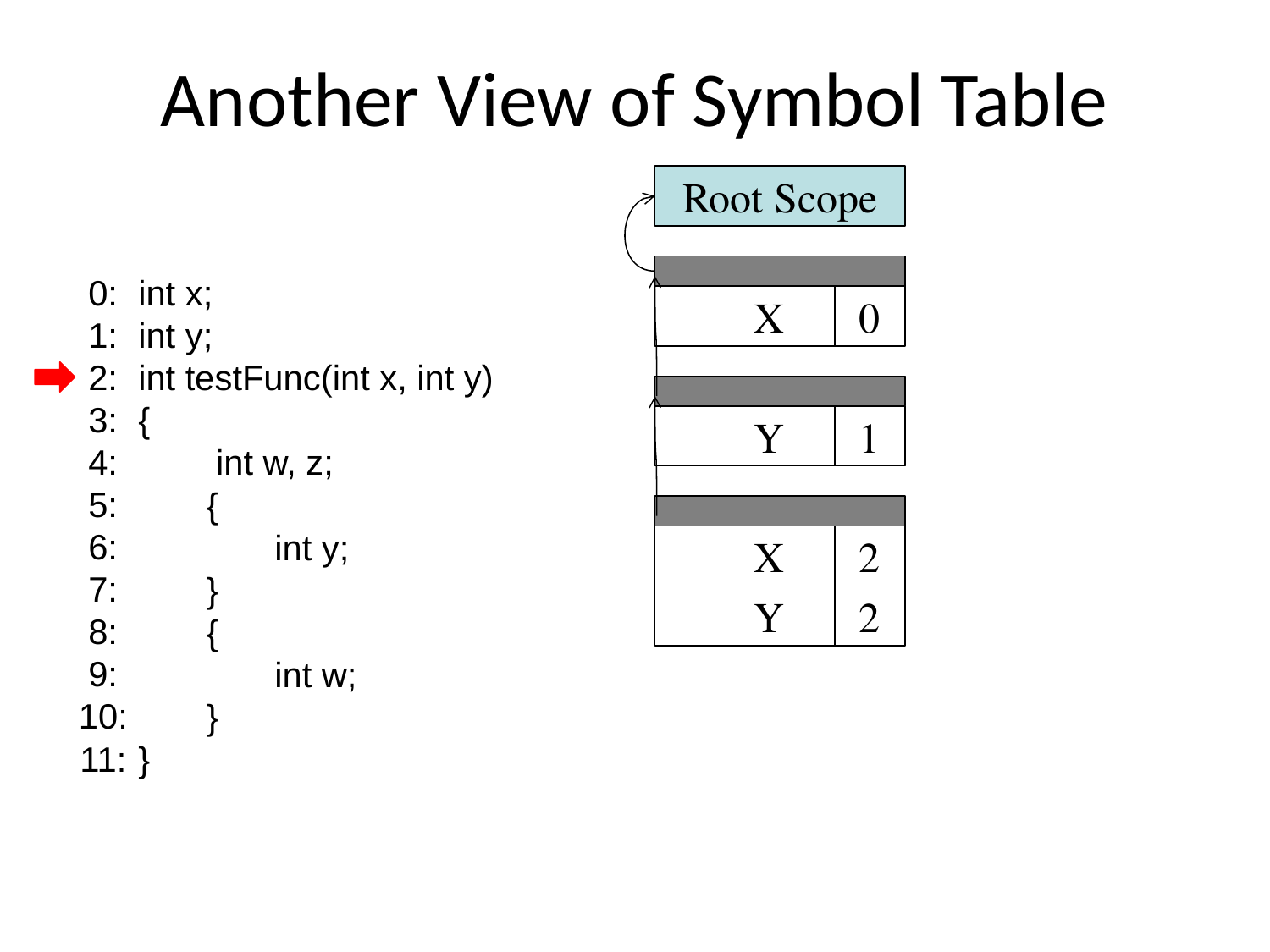

# Another View of Symbol Table
Root Scope

       X       0
0:
1:
2:
3:
4:
5:
6:
7:
8:
9:
10:
11:
int x;
int y;
int testFunc(int x, int y)
{
        int w, z;
       {
              int y;
       }
       {
              int w;
       }
}

       Y       1

       X       2
       Y       2